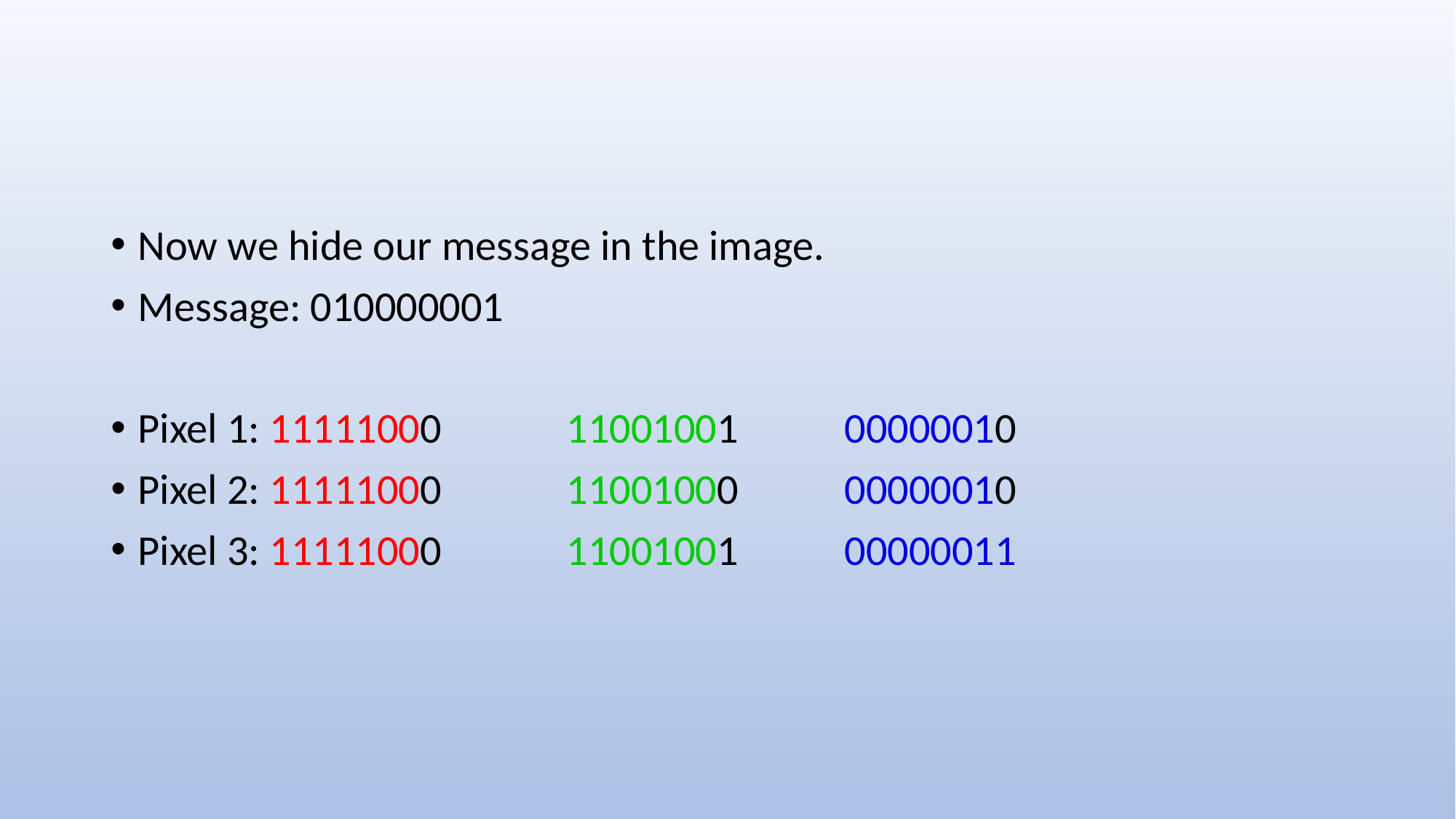

Now we hide our message in the image.
Message: 010000001

Pixel 1: 11111000             11001001           00000010
Pixel 2: 11111000             11001000           00000010
Pixel 3: 11111000             11001001           00000011